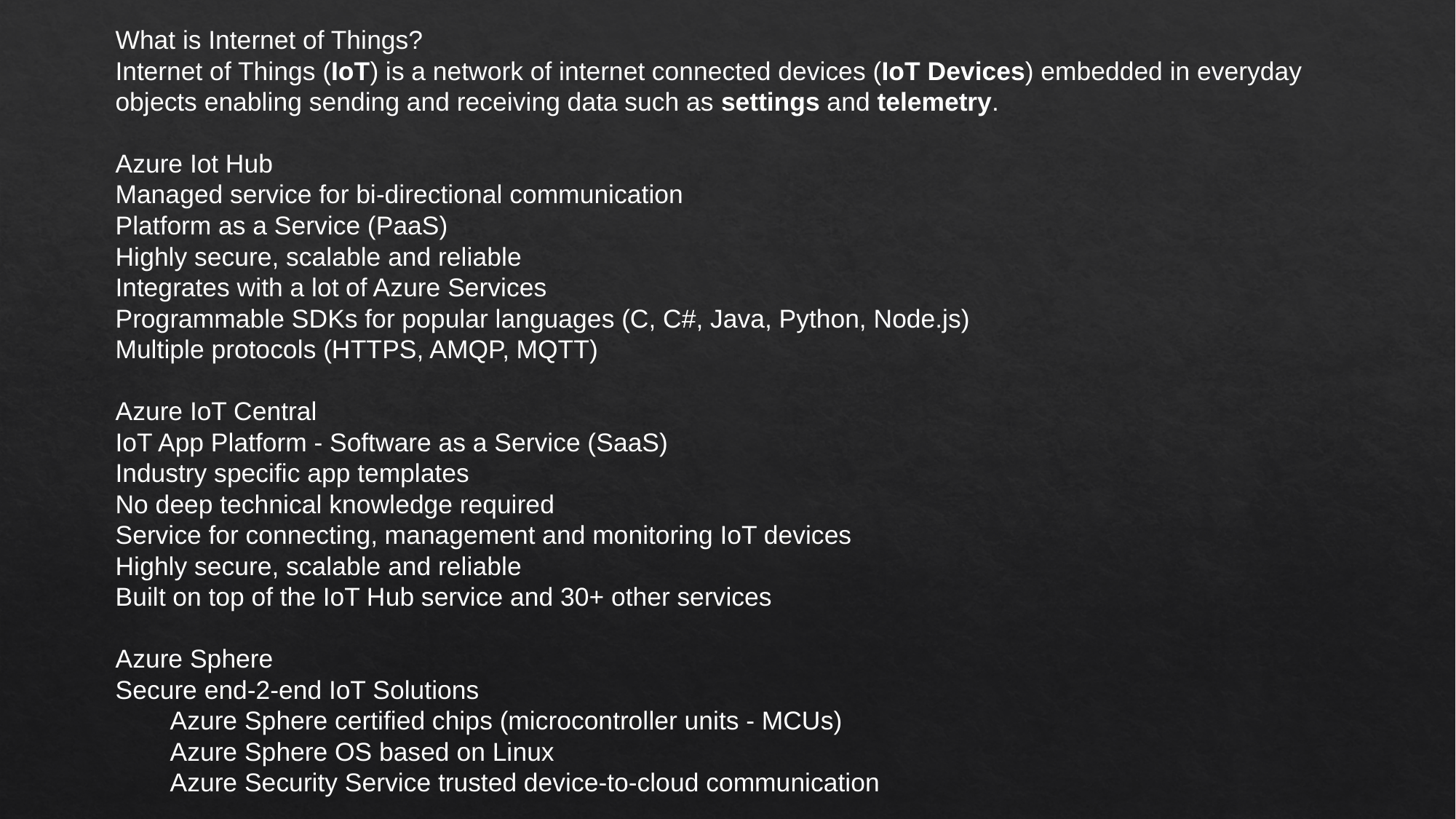

What is Internet of Things?
Internet of Things (IoT) is a network of internet connected devices (IoT Devices) embedded in everyday objects enabling sending and receiving data such as settings and telemetry.

Azure Iot Hub
Managed service for bi-directional communication
Platform as a Service (PaaS)
Highly secure, scalable and reliable
Integrates with a lot of Azure Services
Programmable SDKs for popular languages (C, C#, Java, Python, Node.js)
Multiple protocols (HTTPS, AMQP, MQTT)

Azure IoT Central
IoT App Platform - Software as a Service (SaaS)
Industry specific app templates
No deep technical knowledge required
Service for connecting, management and monitoring IoT devices
Highly secure, scalable and reliable
Built on top of the IoT Hub service and 30+ other services

Azure Sphere
Secure end-2-end IoT Solutions
Azure Sphere certified chips (microcontroller units - MCUs)
Azure Sphere OS based on Linux
Azure Security Service trusted device-to-cloud communication